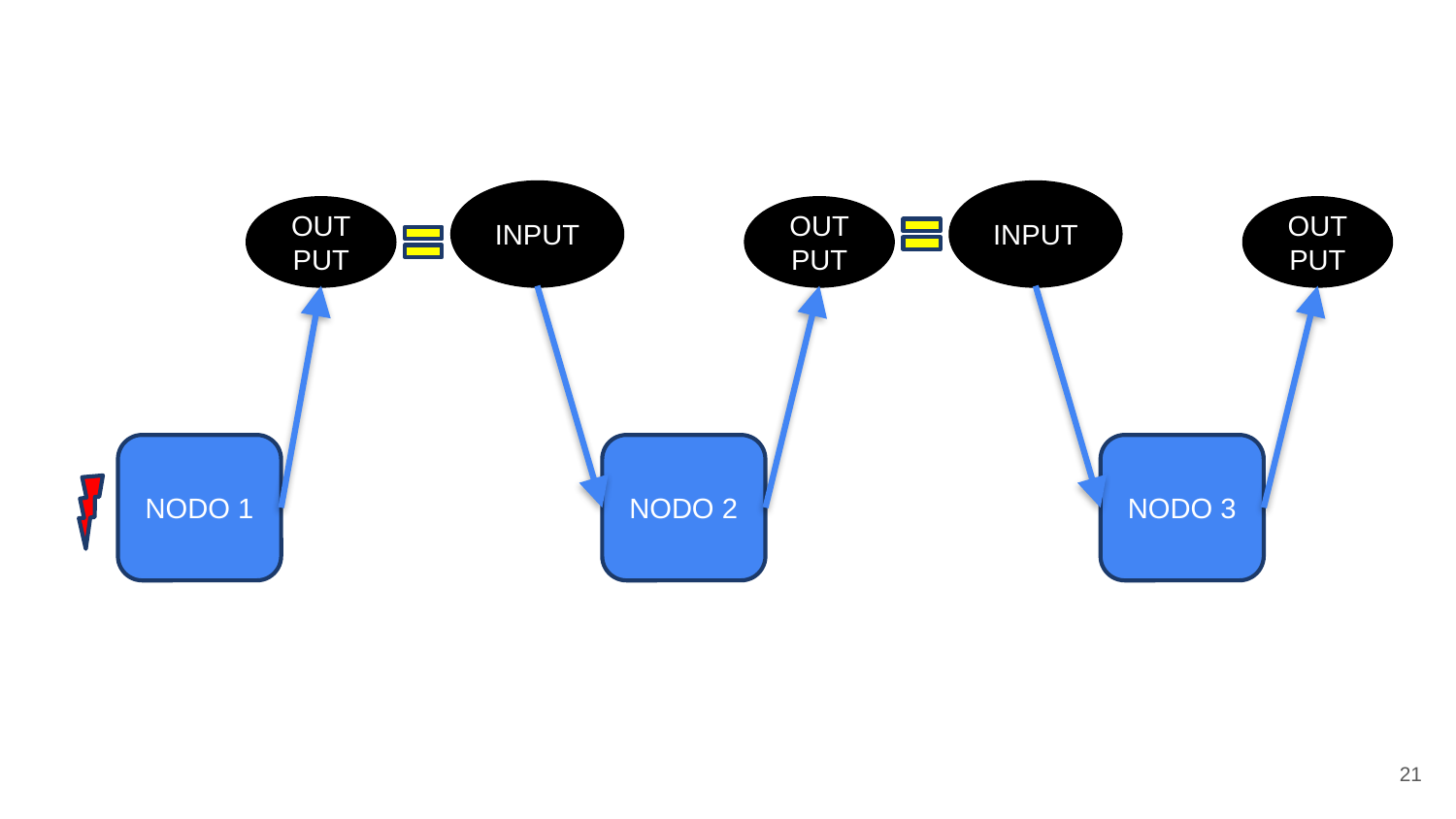

INPUT
INPUT
OUTPUT
OUTPUT
OUTPUT

NODO 1
NODO 2
NODO 3

21